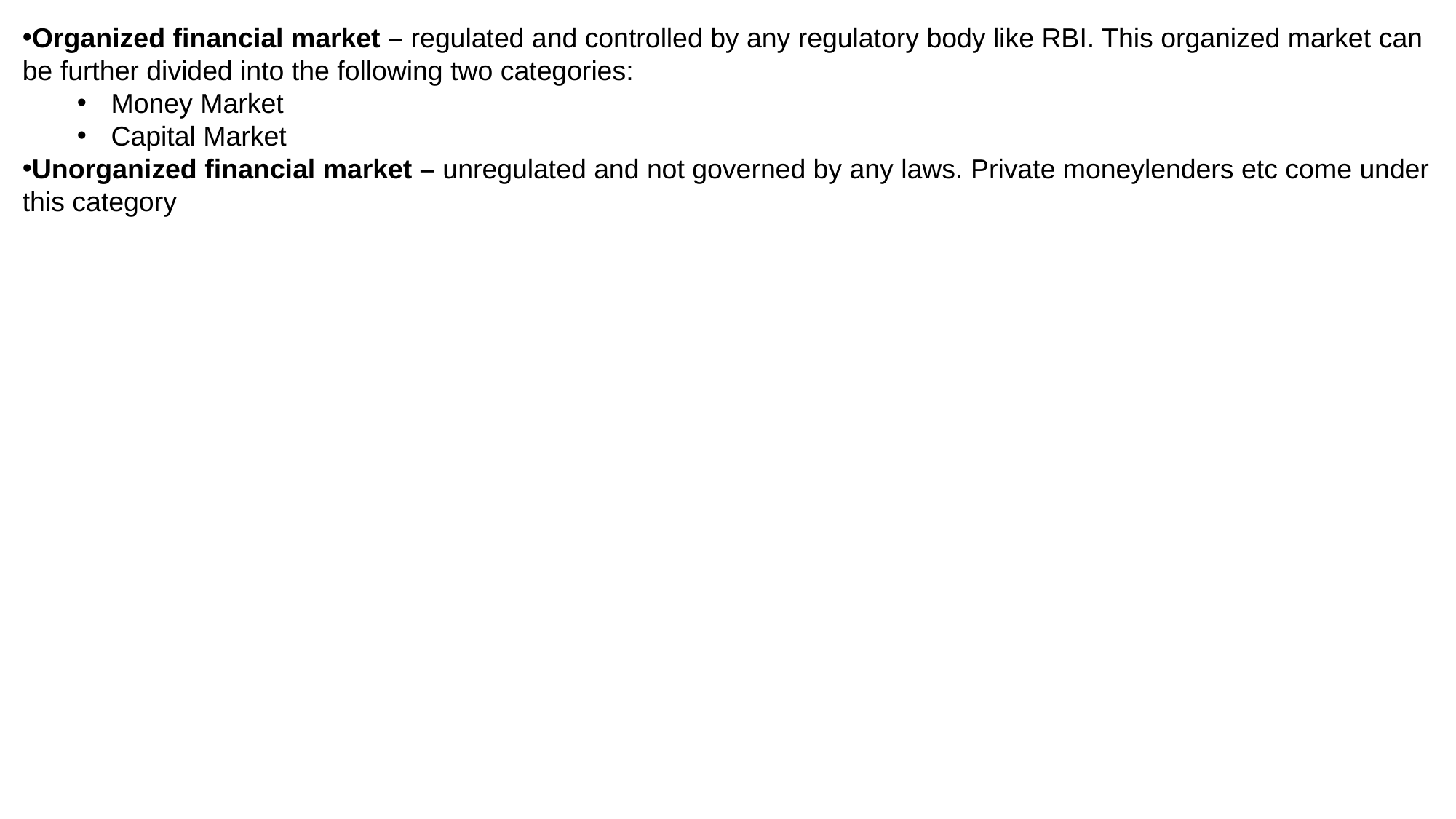

Organized financial market – regulated and controlled by any regulatory body like RBI. This organized market can be further divided into the following two categories:
Money Market
Capital Market
Unorganized financial market – unregulated and not governed by any laws. Private moneylenders etc come under this category